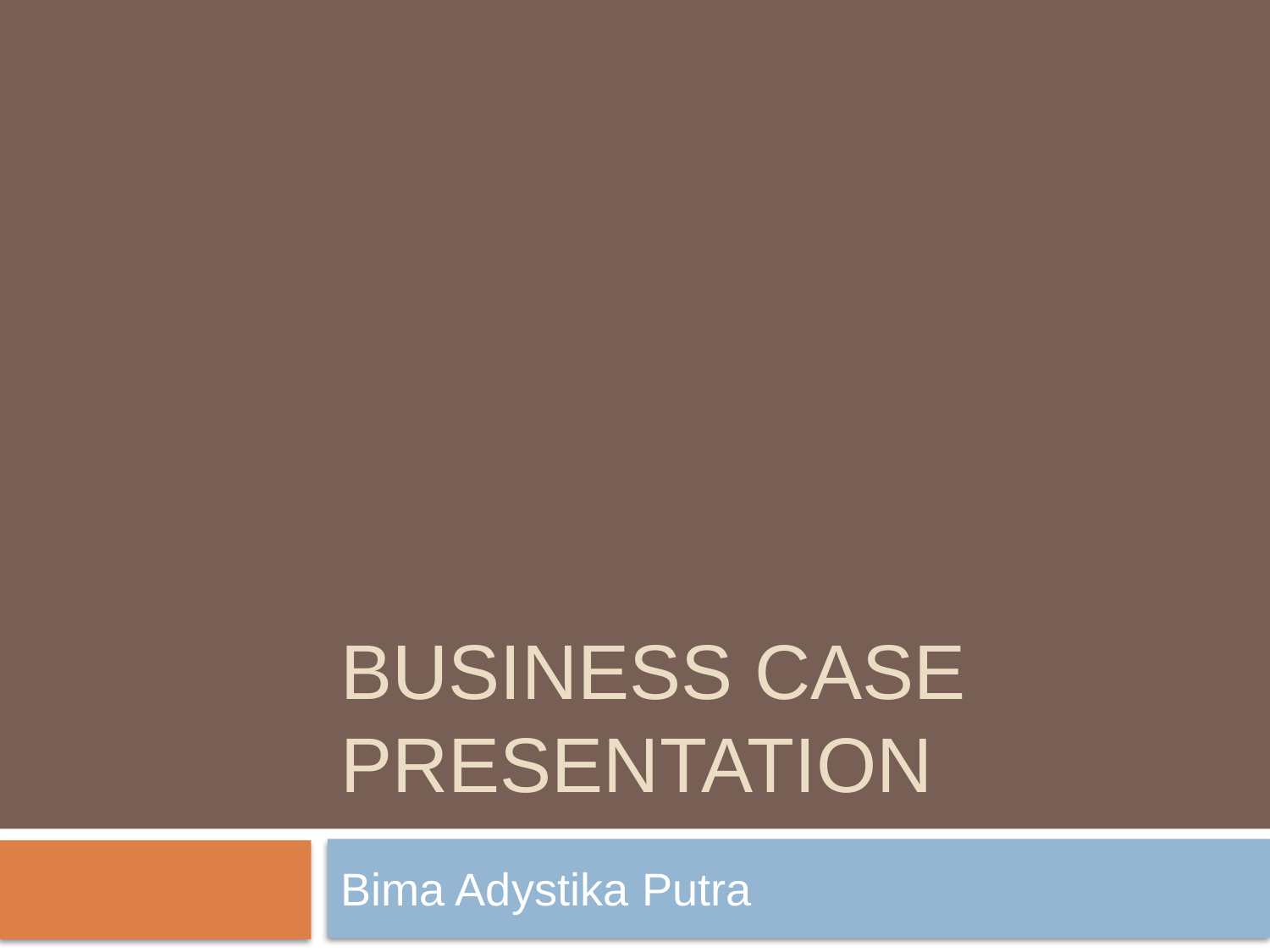

# Business Case Presentation
Bima Adystika Putra